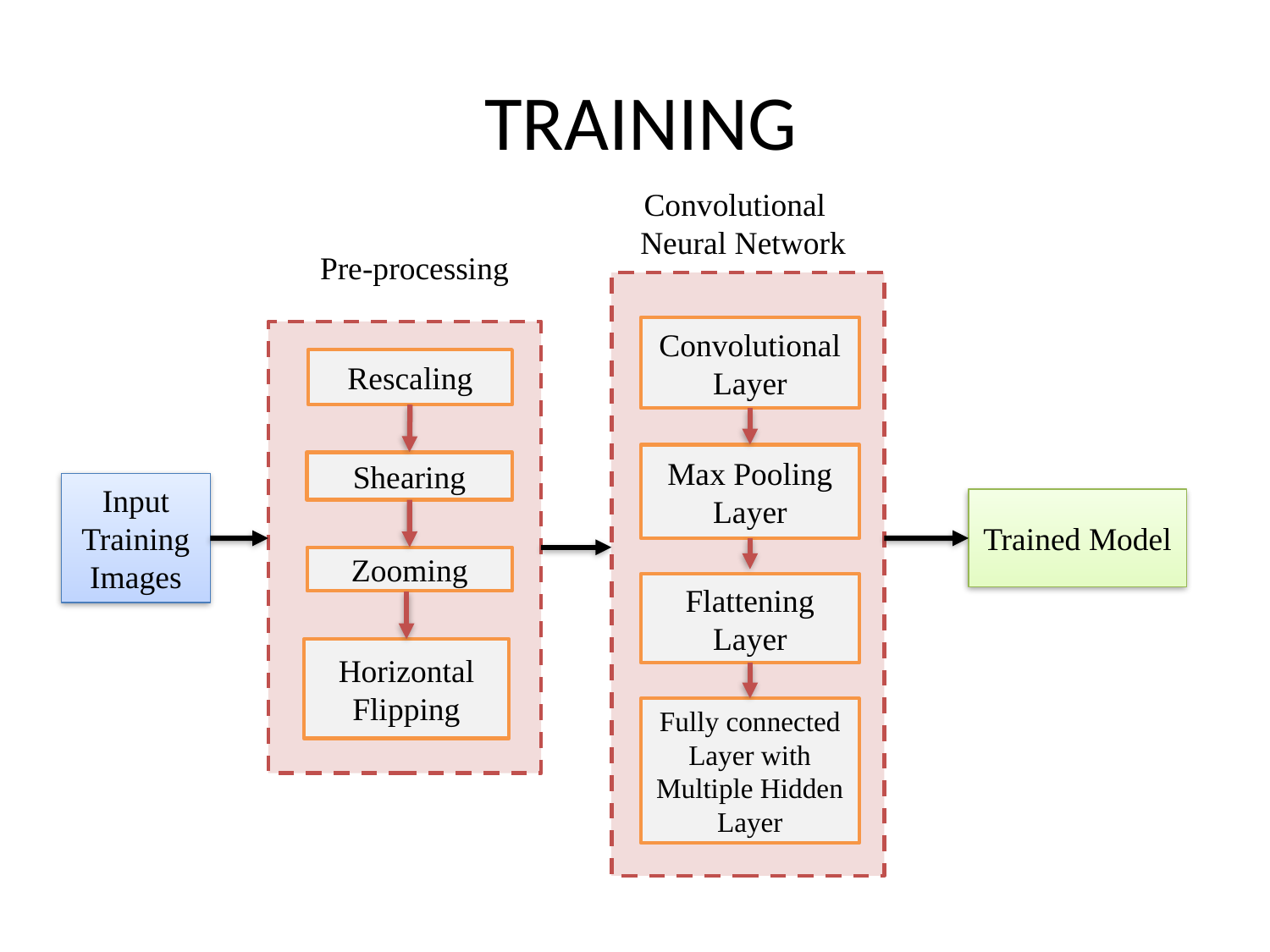

# TRAINING
Convolutional
Neural Network
Pre-processing

Convolutional Layer

Rescaling
Max Pooling Layer
Shearing
Input Training Images
Trained Model
Zooming
Flattening Layer
Horizontal Flipping
Fully connected Layer with Multiple Hidden Layer